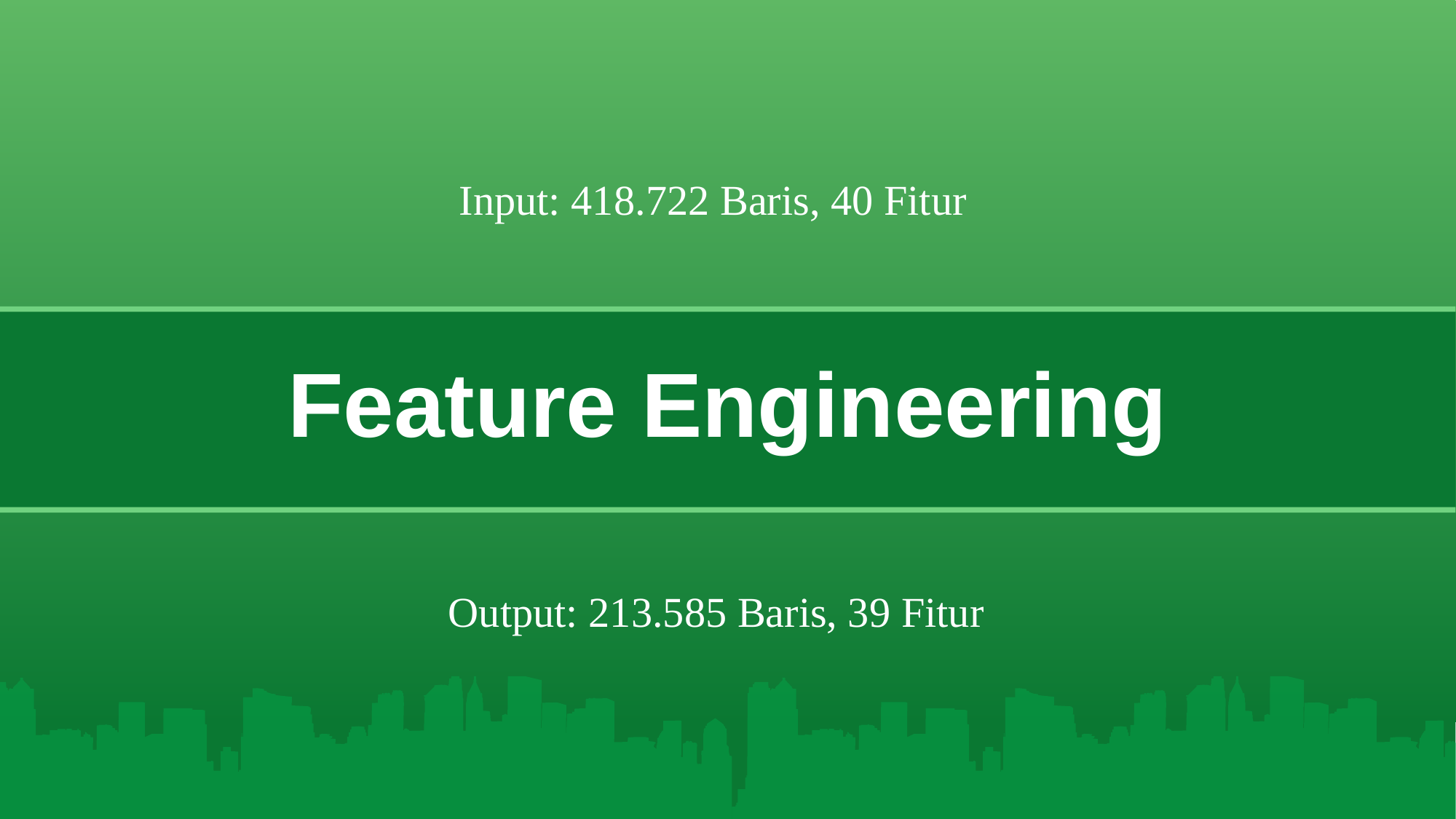

Feature Engineering

# Sample 3
Input: 418.722 Baris, 40 Fitur
Output: 213.585 Baris, 39 Fitur